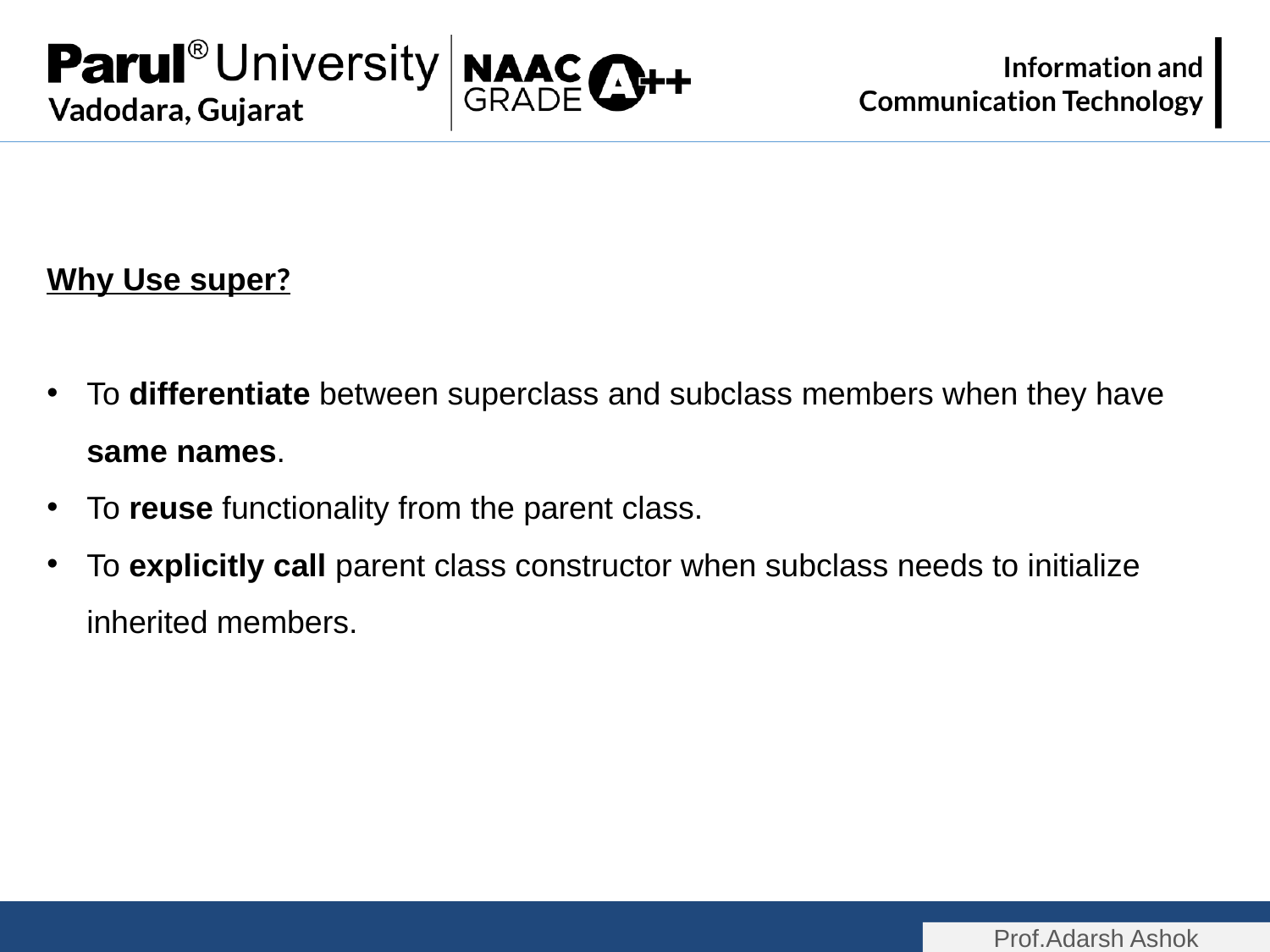

Why Use super?

To differentiate between superclass and subclass members when they have same names.
To reuse functionality from the parent class.
To explicitly call parent class constructor when subclass needs to initialize inherited members.

Prof.Adarsh Ashok